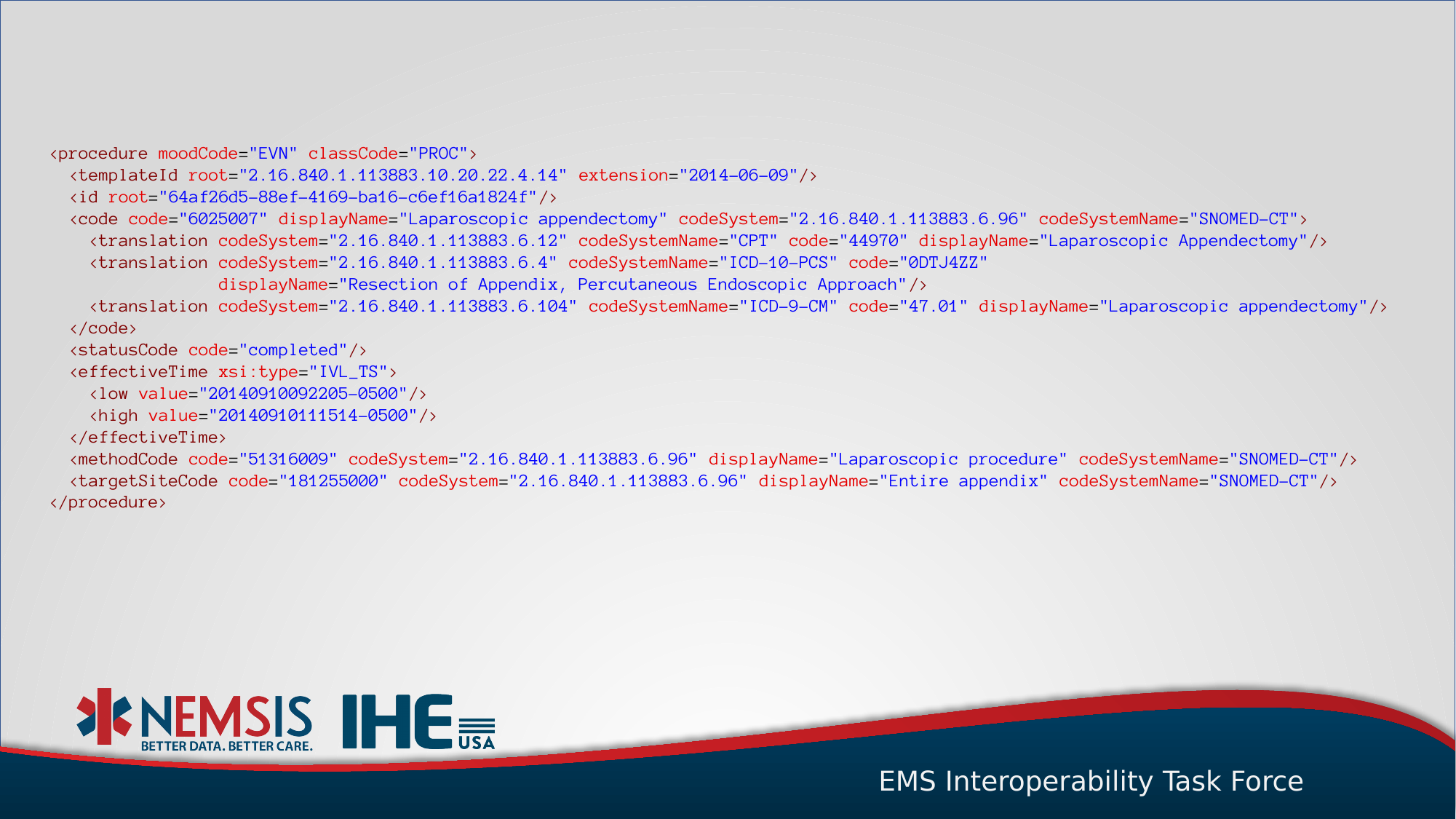

<procedure moodCode="EVN" classCode="PROC">
  <templateId root="2.16.840.1.113883.10.20.22.4.14" extension="2014-06-09"/>
  <id root="64af26d5-88ef-4169-ba16-c6ef16a1824f"/>
  <code code="6025007" displayName="Laparoscopic appendectomy" codeSystem="2.16.840.1.113883.6.96" codeSystemName="SNOMED-CT">
    <translation codeSystem="2.16.840.1.113883.6.12" codeSystemName="CPT" code="44970" displayName="Laparoscopic Appendectomy"/>
    <translation codeSystem="2.16.840.1.113883.6.4" codeSystemName="ICD-10-PCS" code="0DTJ4ZZ"
                 displayName="Resection of Appendix, Percutaneous Endoscopic Approach"/>
    <translation codeSystem="2.16.840.1.113883.6.104" codeSystemName="ICD-9-CM" code="47.01" displayName="Laparoscopic appendectomy"/>
  </code>
  <statusCode code="completed"/>
  <effectiveTime xsi:type="IVL_TS">
    <low value="20140910092205-0500"/>
    <high value="20140910111514-0500"/>
  </effectiveTime>
  <methodCode code="51316009" codeSystem="2.16.840.1.113883.6.96" displayName="Laparoscopic procedure" codeSystemName="SNOMED-CT"/>
  <targetSiteCode code="181255000" codeSystem="2.16.840.1.113883.6.96" displayName="Entire appendix" codeSystemName="SNOMED-CT"/>
</procedure>